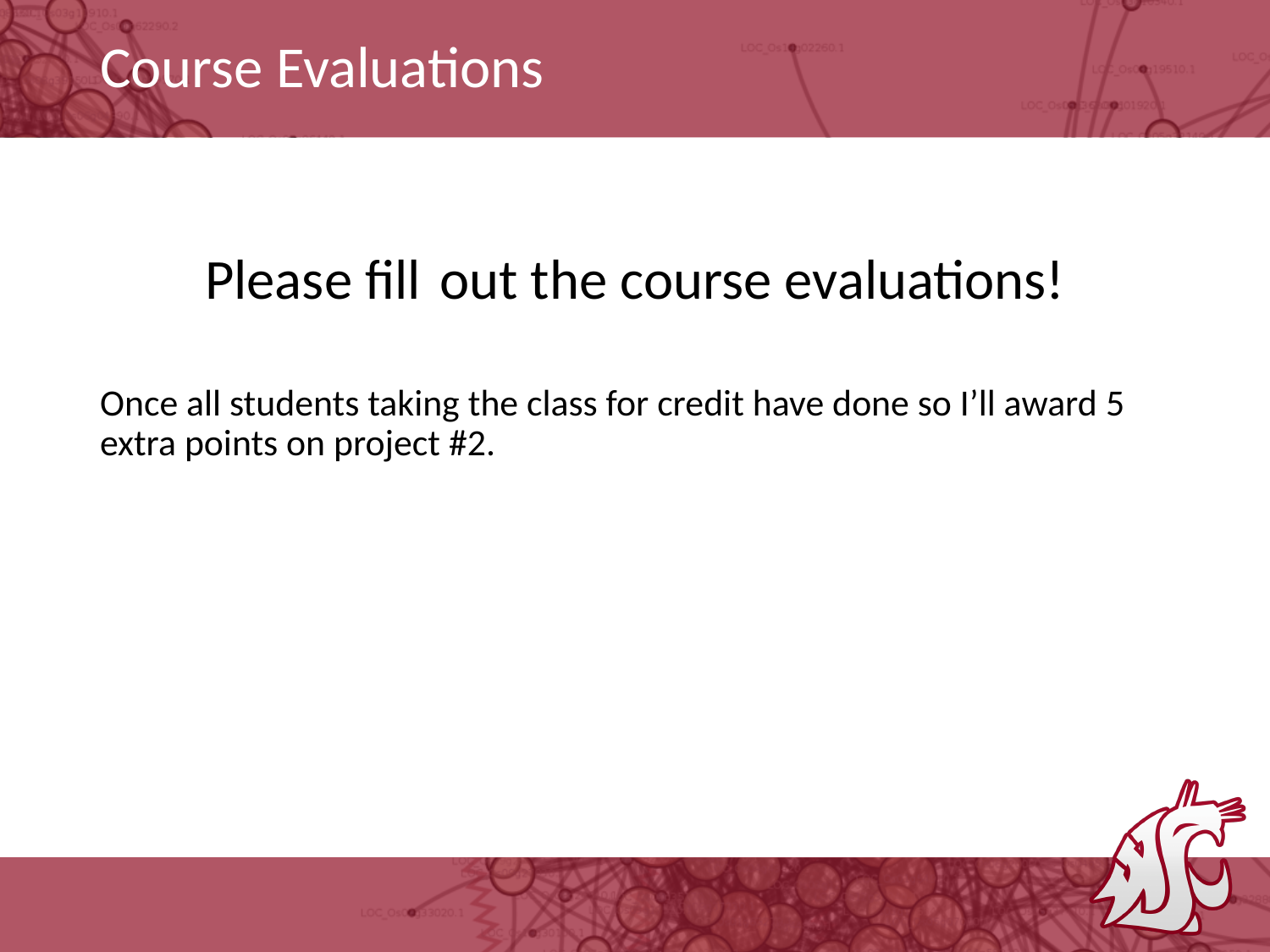

# Course Evaluations

Please fill out the course evaluations!

Once all students taking the class for credit have done so I’ll award 5 extra points on project #2.